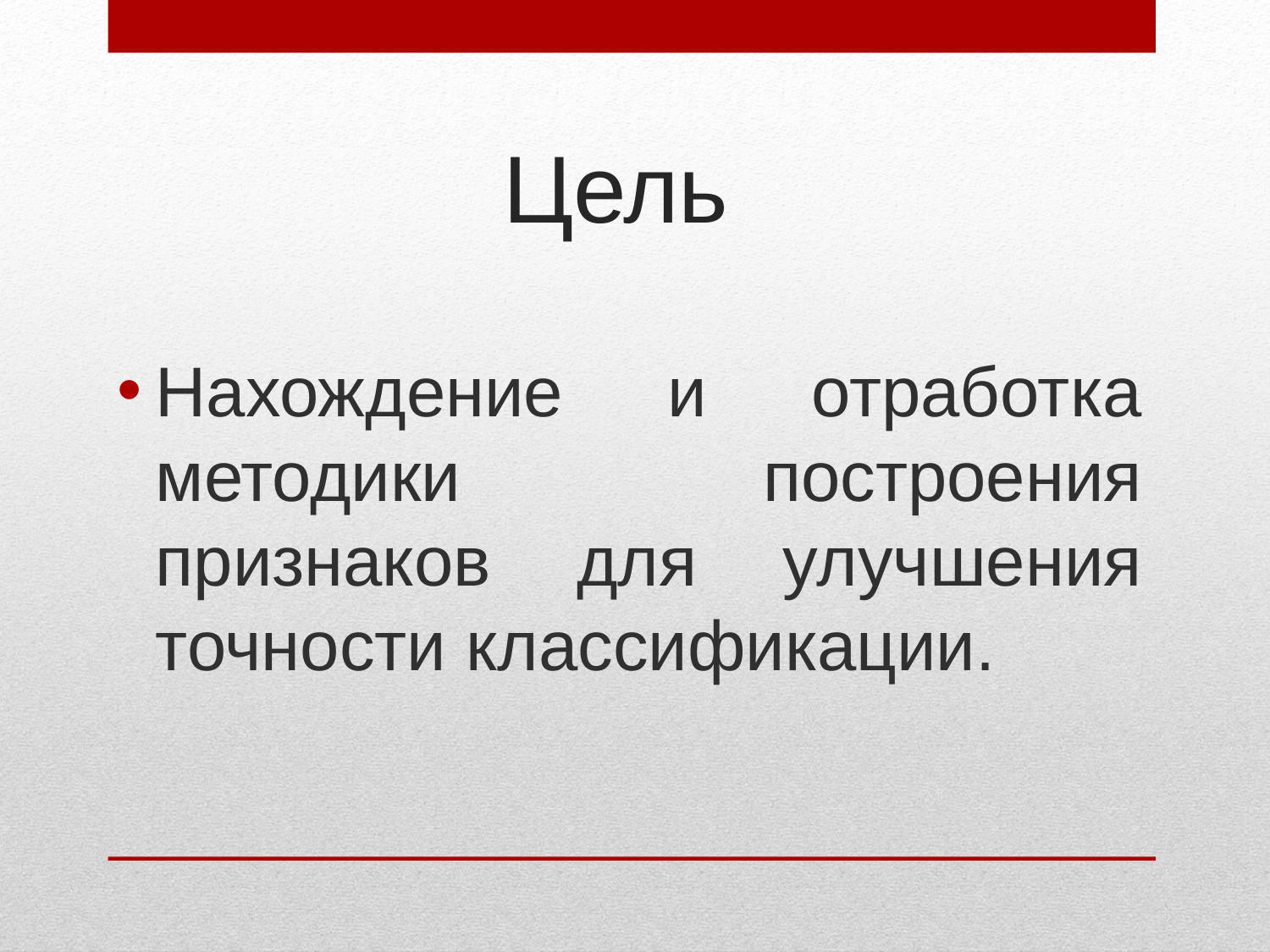

# Цель
Нахождение и отработка методики построения признаков для улучшения точности классификации.